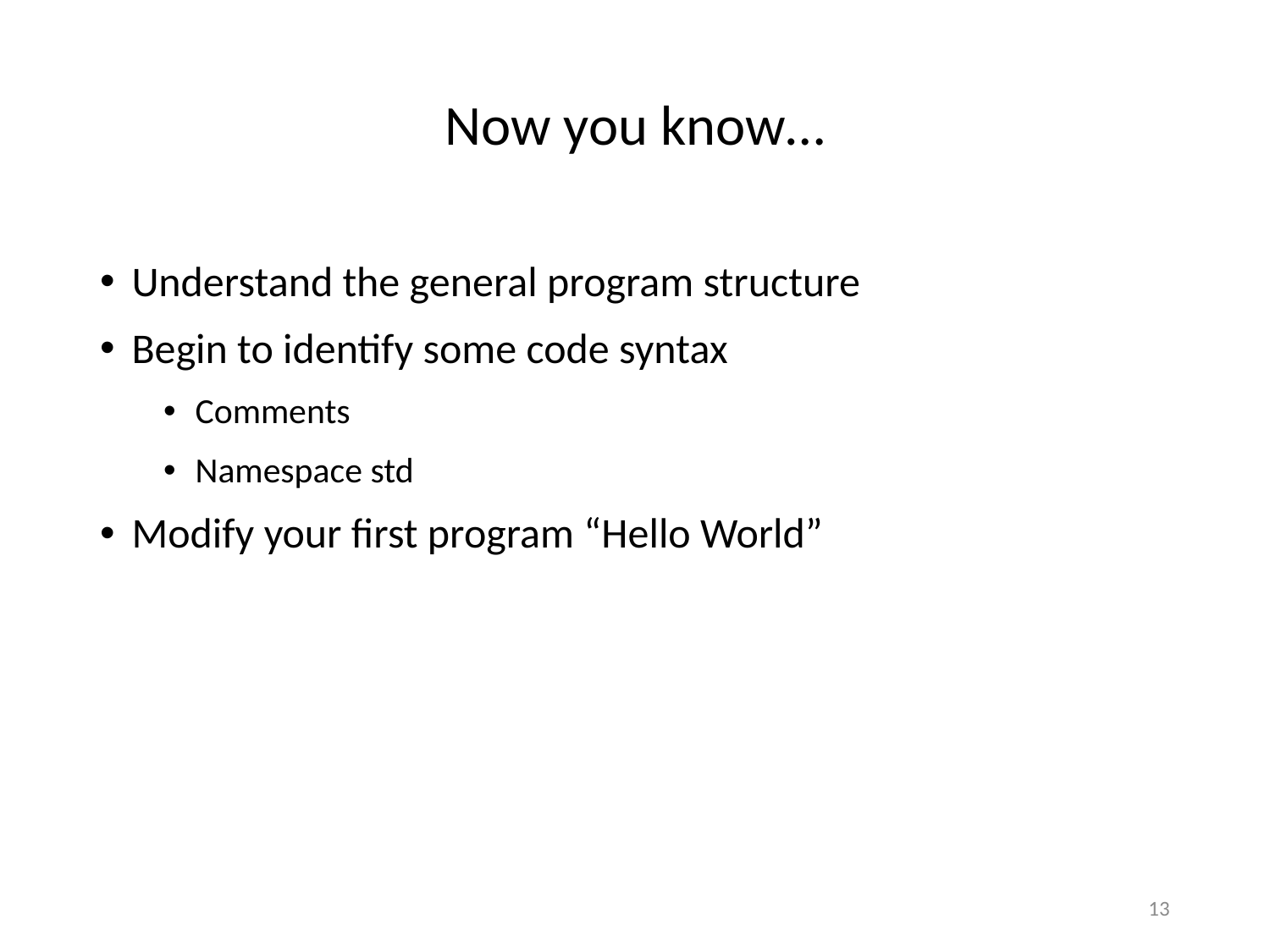

# Now you know…
Understand the general program structure
Begin to identify some code syntax
Comments
Namespace std
Modify your first program “Hello World”

13